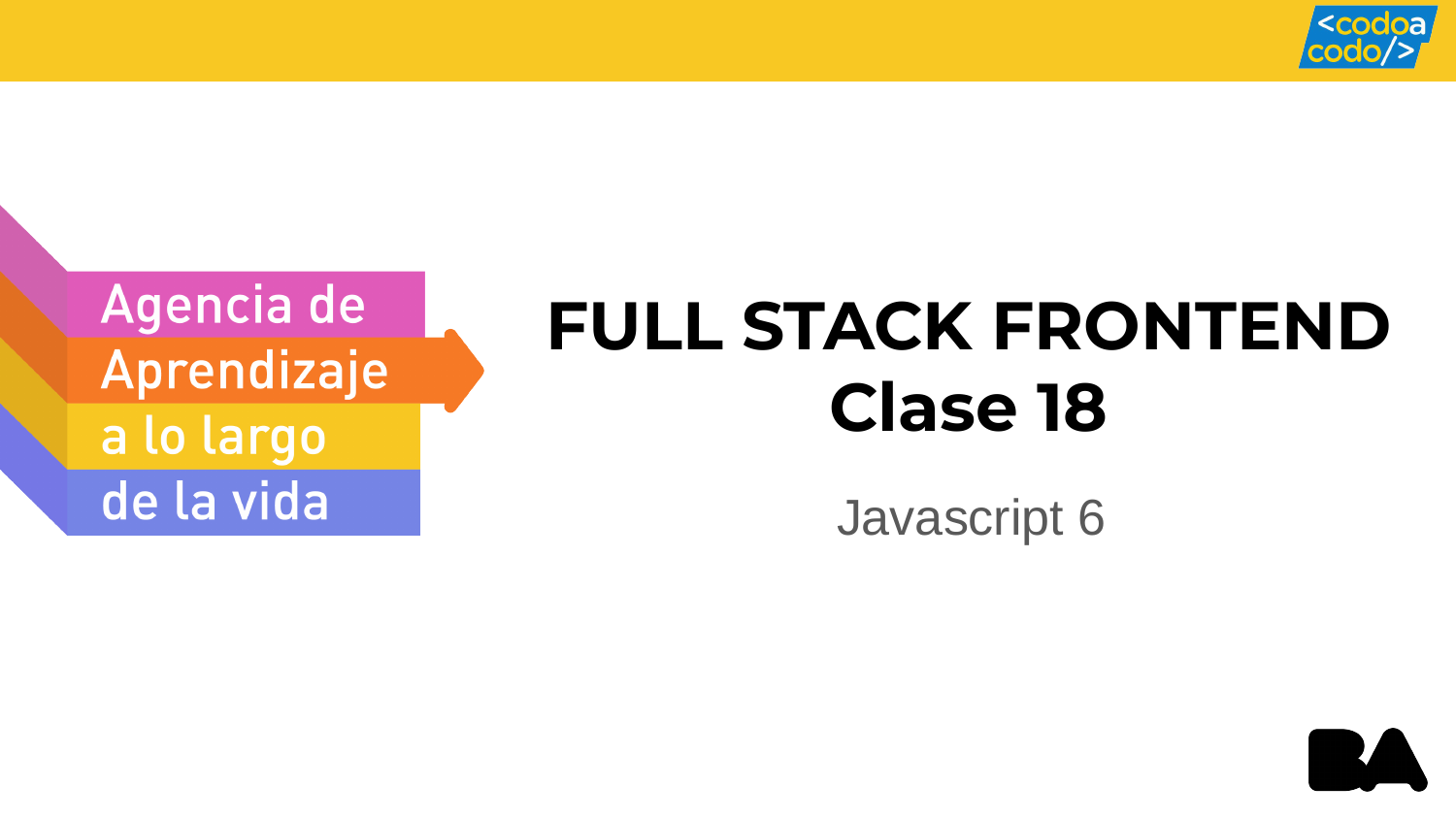

FULL STACK FRONTEND
Clase 18
Javascript 6